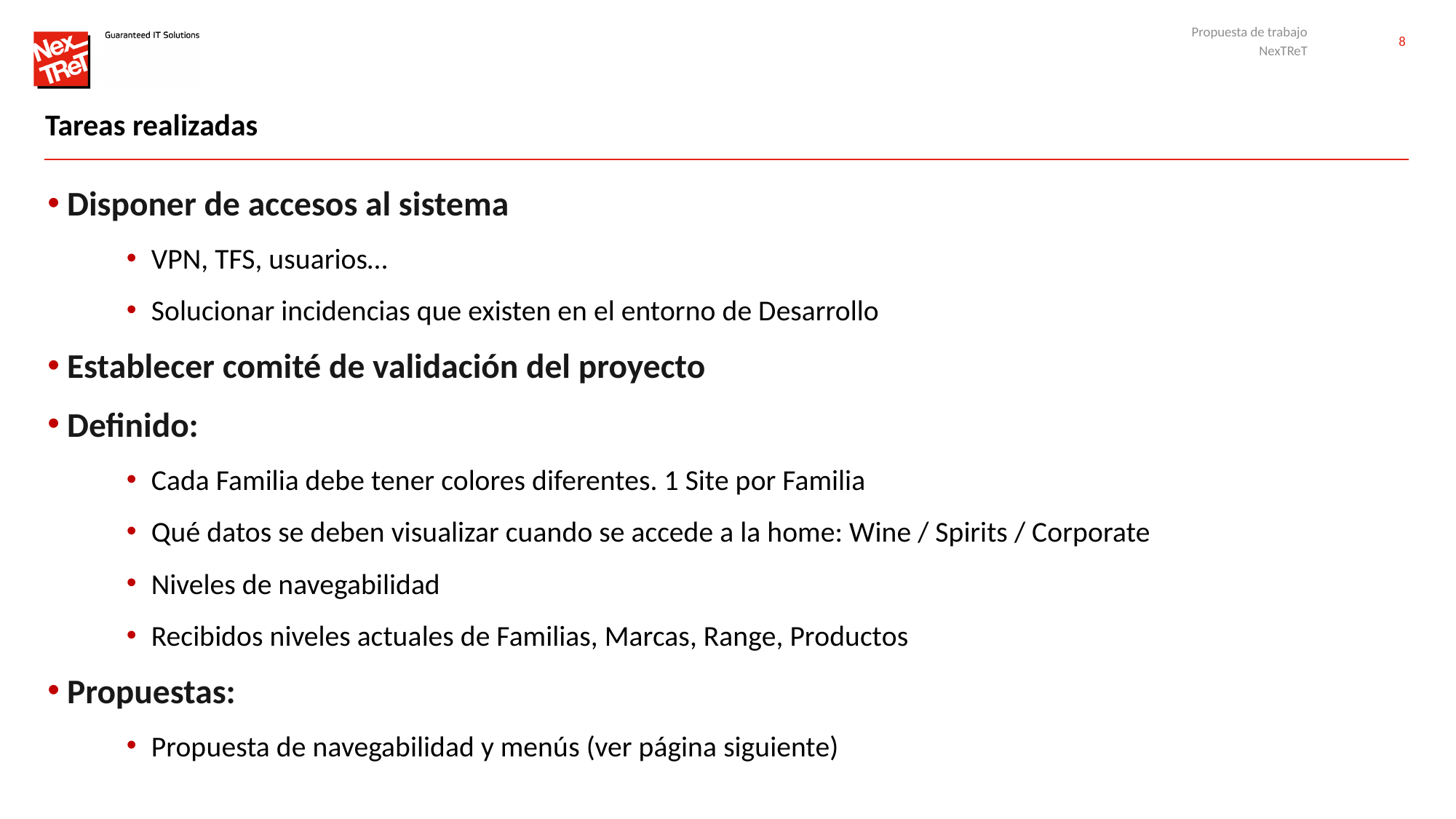

Propuesta de trabajo
NexTReT
# Tareas realizadas
Disponer de accesos al sistema
VPN, TFS, usuarios…
Solucionar incidencias que existen en el entorno de Desarrollo
Establecer comité de validación del proyecto
Definido:
Cada Familia debe tener colores diferentes. 1 Site por Familia
Qué datos se deben visualizar cuando se accede a la home: Wine / Spirits / Corporate
Niveles de navegabilidad
Recibidos niveles actuales de Familias, Marcas, Range, Productos
Propuestas:
Propuesta de navegabilidad y menús (ver página siguiente)